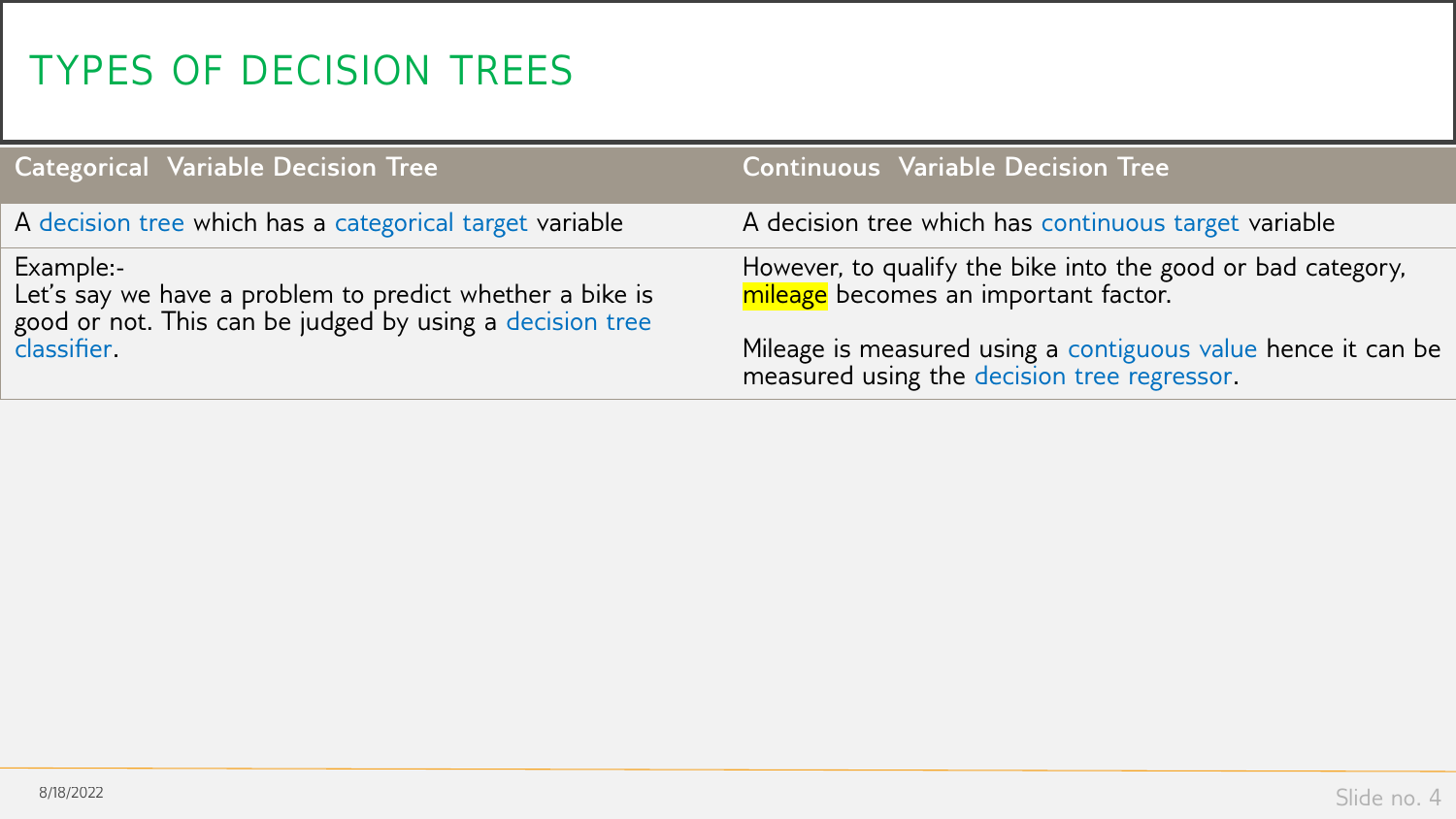

# Types of Decision Trees
| Categorical Variable Decision Tree | Continuous Variable Decision Tree |
| --- | --- |
| A decision tree which has a categorical target variable | A decision tree which has continuous target variable |
| Example:- Let’s say we have a problem to predict whether a bike is good or not. This can be judged by using a decision tree classifier. | However, to qualify the bike into the good or bad category, mileage becomes an important factor. Mileage is measured using a contiguous value hence it can be measured using the decision tree regressor. |
8/18/2022
Slide no. 4